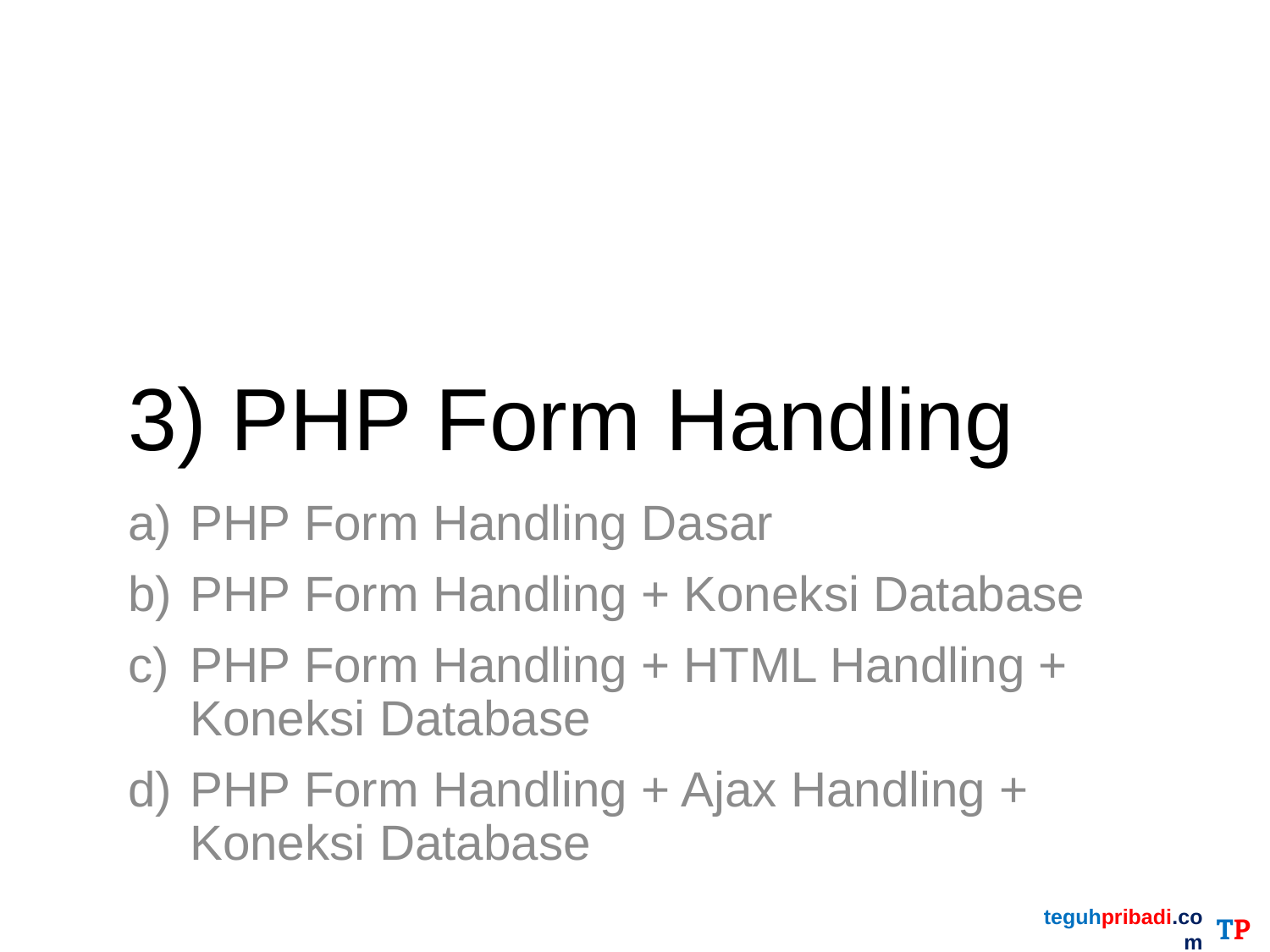

# 3) PHP Form Handling
PHP Form Handling Dasar
PHP Form Handling + Koneksi Database
PHP Form Handling + HTML Handling + Koneksi Database
PHP Form Handling + Ajax Handling + Koneksi Database